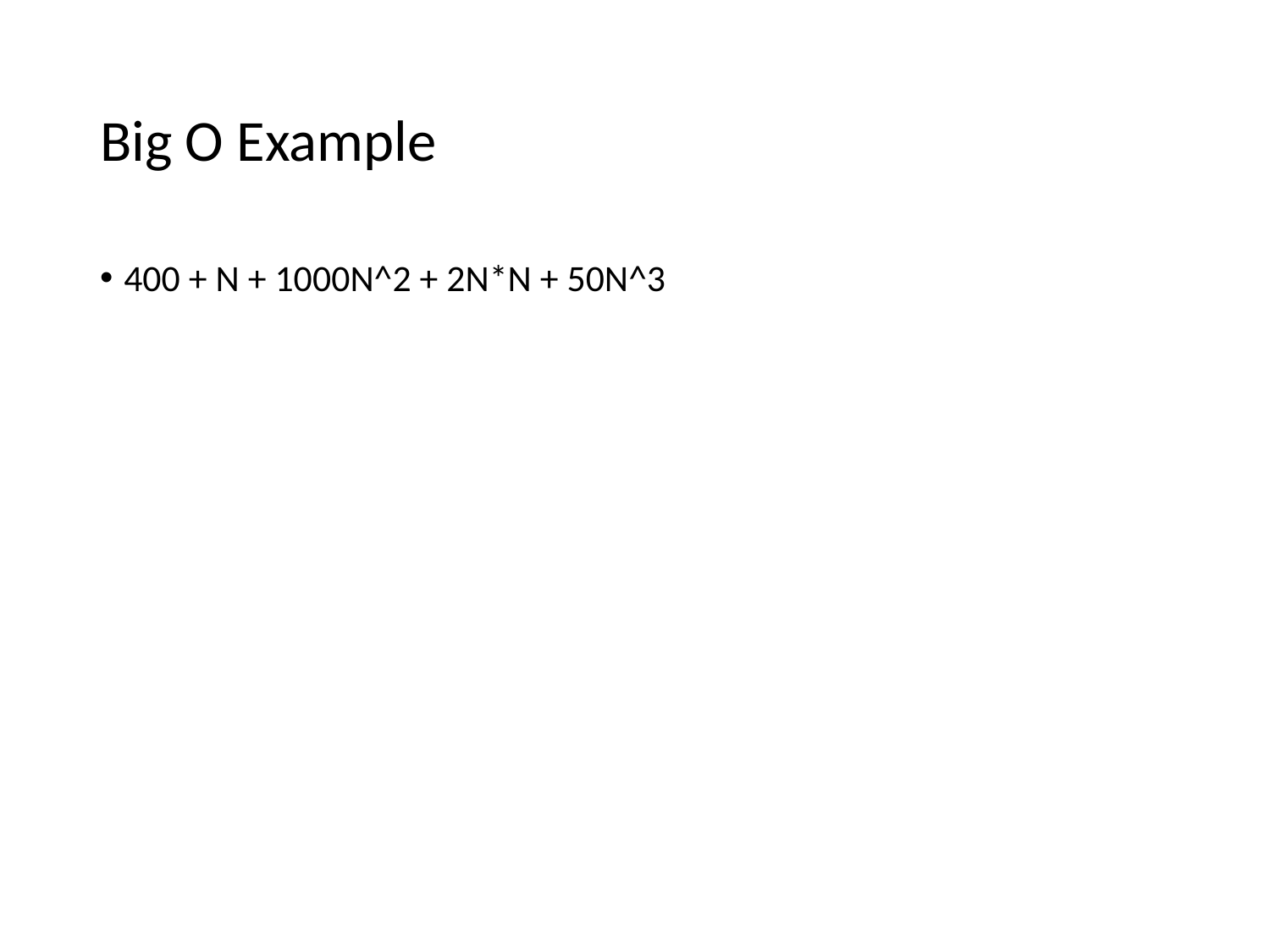

# Big O Example
400 + N + 1000N^2 + 2N*N + 50N^3